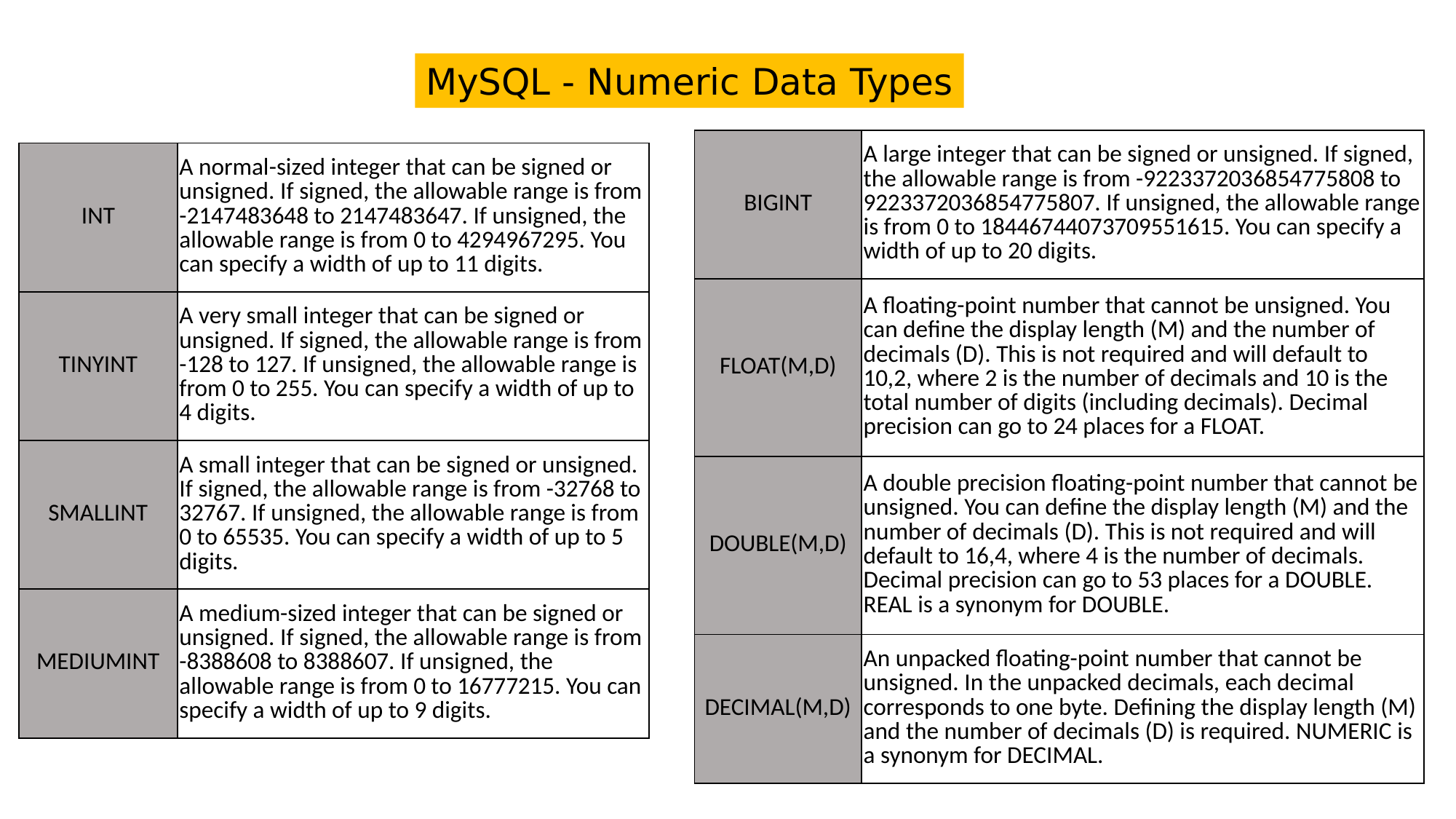

MySQL - Numeric Data Types
| BIGINT | A large integer that can be signed or unsigned. If signed, the allowable range is from -9223372036854775808 to 9223372036854775807. If unsigned, the allowable range is from 0 to 18446744073709551615. You can specify a width of up to 20 digits. |
| --- | --- |
| FLOAT(M,D) | A floating-point number that cannot be unsigned. You can define the display length (M) and the number of decimals (D). This is not required and will default to 10,2, where 2 is the number of decimals and 10 is the total number of digits (including decimals). Decimal precision can go to 24 places for a FLOAT. |
| DOUBLE(M,D) | A double precision floating-point number that cannot be unsigned. You can define the display length (M) and the number of decimals (D). This is not required and will default to 16,4, where 4 is the number of decimals. Decimal precision can go to 53 places for a DOUBLE. REAL is a synonym for DOUBLE. |
| DECIMAL(M,D) | An unpacked floating-point number that cannot be unsigned. In the unpacked decimals, each decimal corresponds to one byte. Defining the display length (M) and the number of decimals (D) is required. NUMERIC is a synonym for DECIMAL. |
| INT | A normal-sized integer that can be signed or unsigned. If signed, the allowable range is from -2147483648 to 2147483647. If unsigned, the allowable range is from 0 to 4294967295. You can specify a width of up to 11 digits. |
| --- | --- |
| TINYINT | A very small integer that can be signed or unsigned. If signed, the allowable range is from -128 to 127. If unsigned, the allowable range is from 0 to 255. You can specify a width of up to 4 digits. |
| SMALLINT | A small integer that can be signed or unsigned. If signed, the allowable range is from -32768 to 32767. If unsigned, the allowable range is from 0 to 65535. You can specify a width of up to 5 digits. |
| MEDIUMINT | A medium-sized integer that can be signed or unsigned. If signed, the allowable range is from -8388608 to 8388607. If unsigned, the allowable range is from 0 to 16777215. You can specify a width of up to 9 digits. |